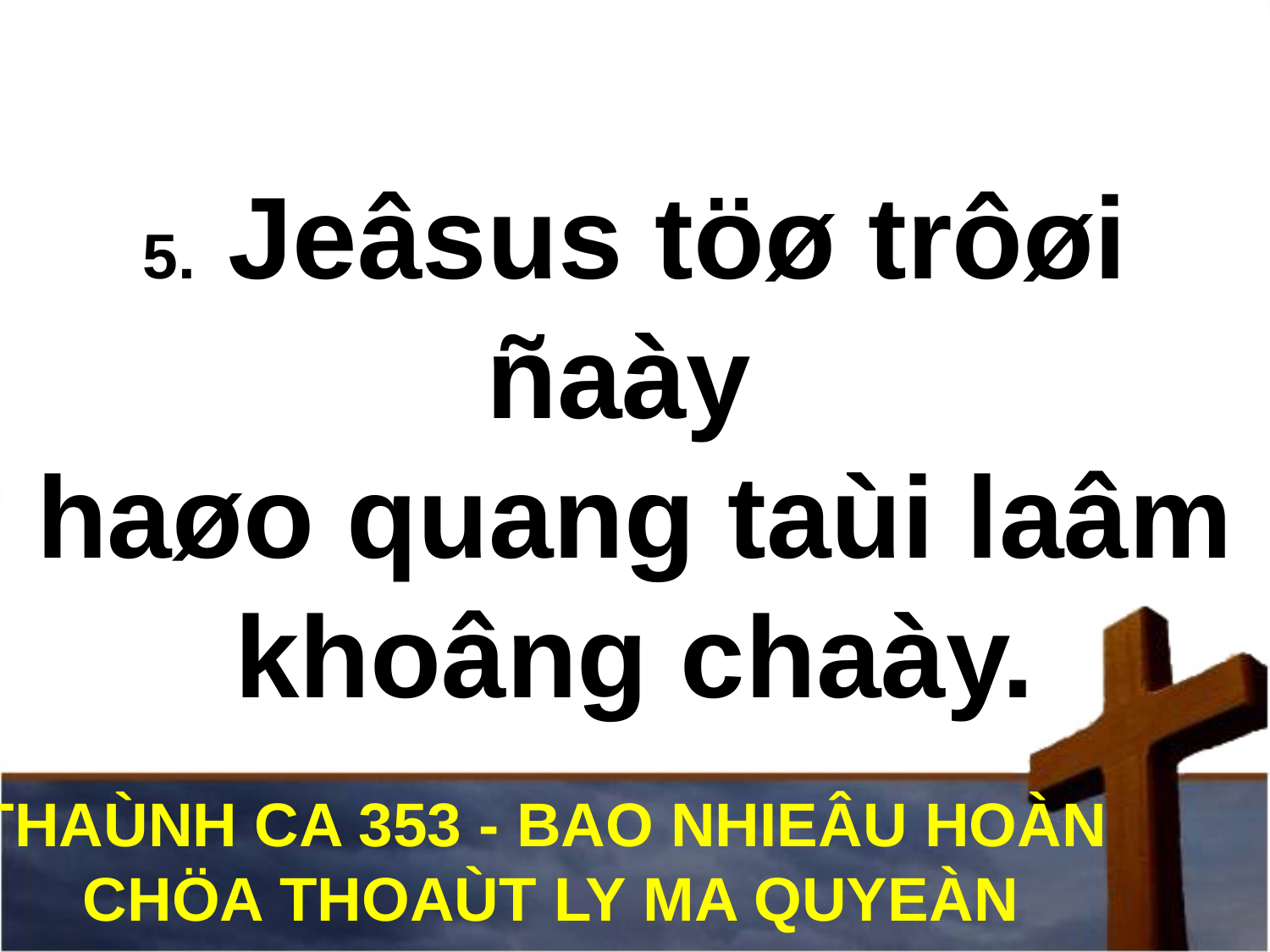

5. Jeâsus töø trôøi ñaày
haøo quang taùi laâm khoâng chaày.
THAÙNH CA 353 - BAO NHIEÂU HOÀN
CHÖA THOAÙT LY MA QUYEÀN